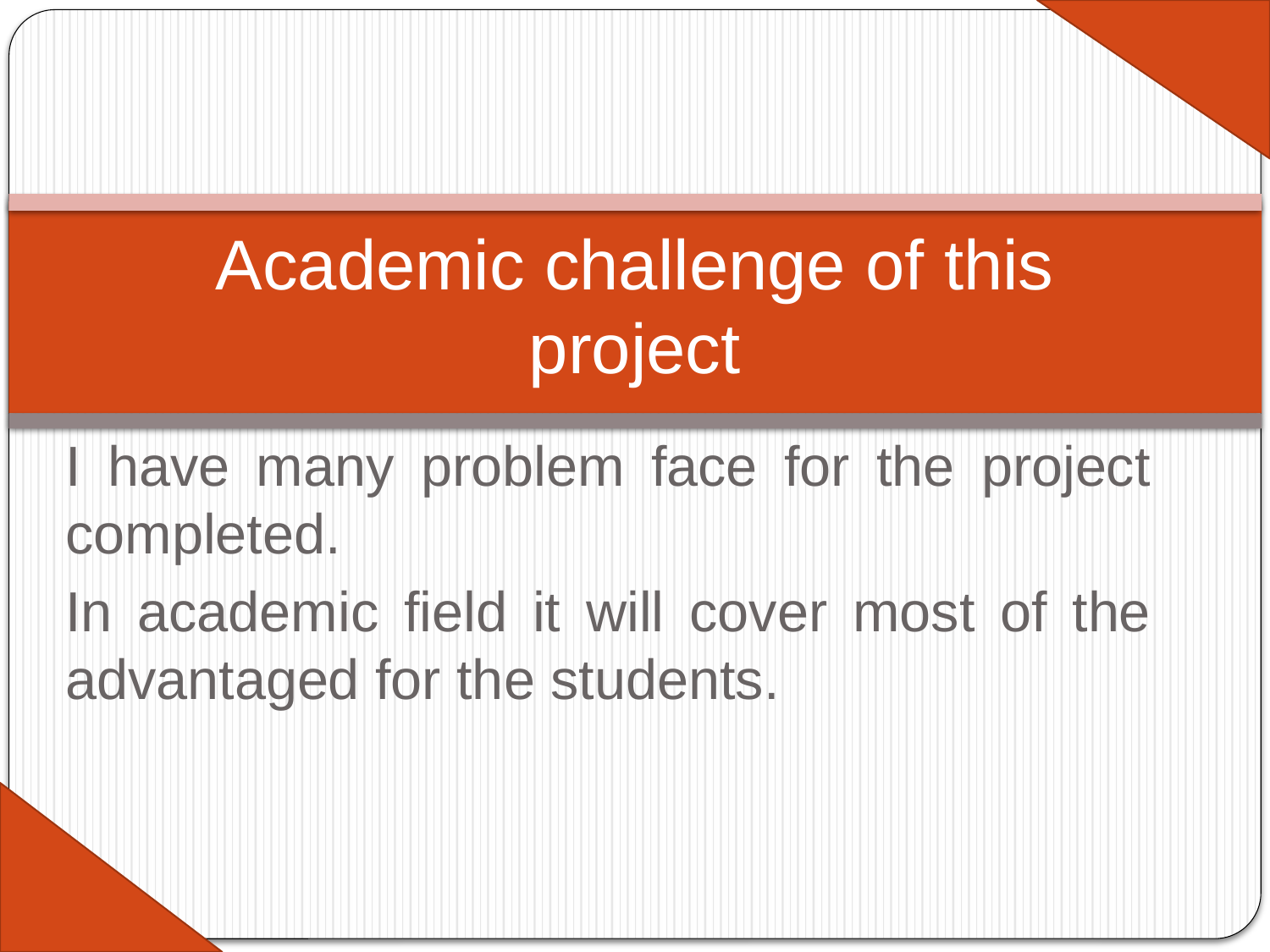

# Academic challenge of this project
I have many problem face for the project completed.
In academic field it will cover most of the advantaged for the students.